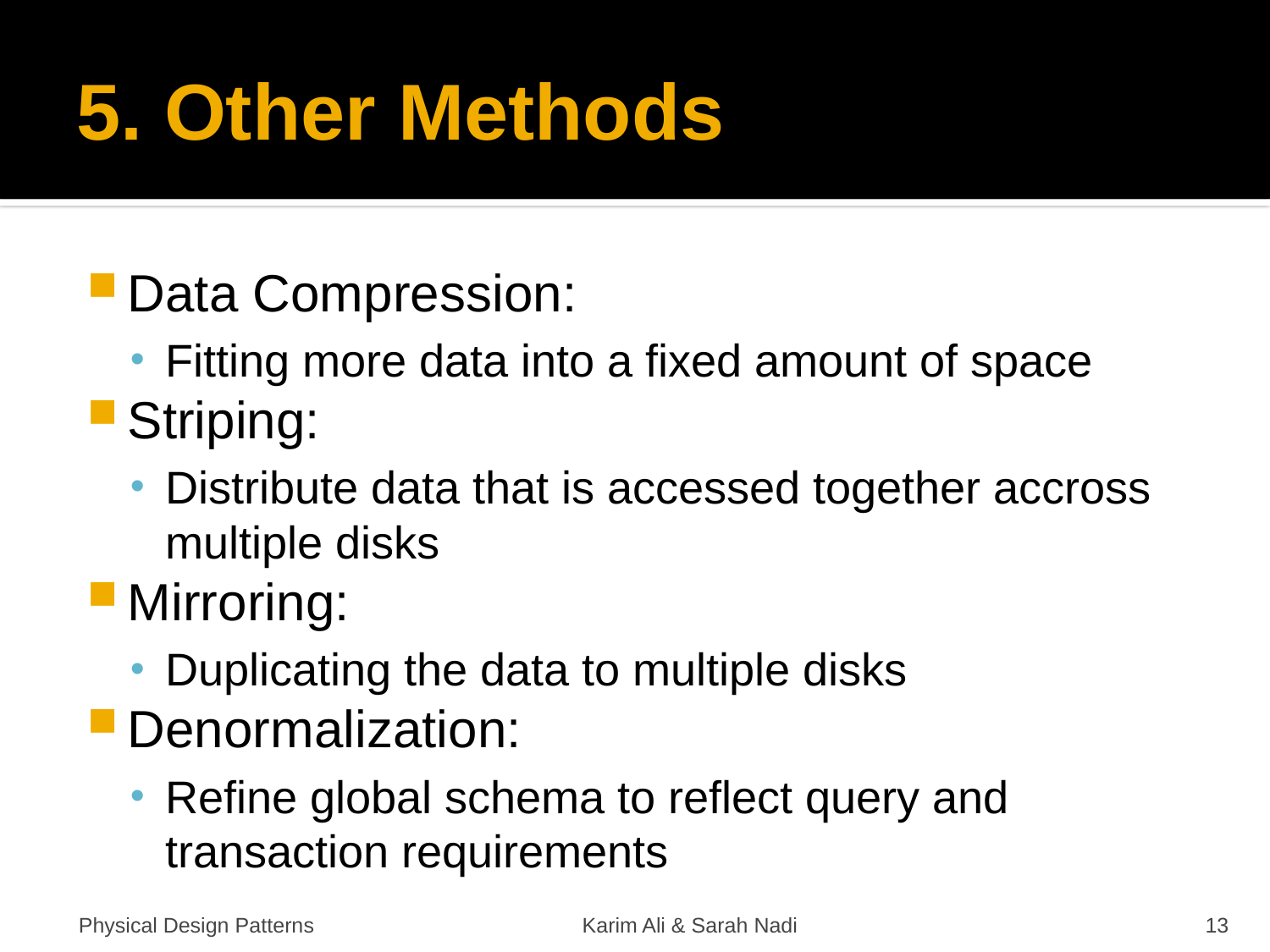

# 5. Other Methods
Data Compression:
Fitting more data into a fixed amount of space
Striping:
Distribute data that is accessed together accross multiple disks
Mirroring:
Duplicating the data to multiple disks
Denormalization:
Refine global schema to reflect query and transaction requirements
Physical Design Patterns
Karim Ali & Sarah Nadi
13